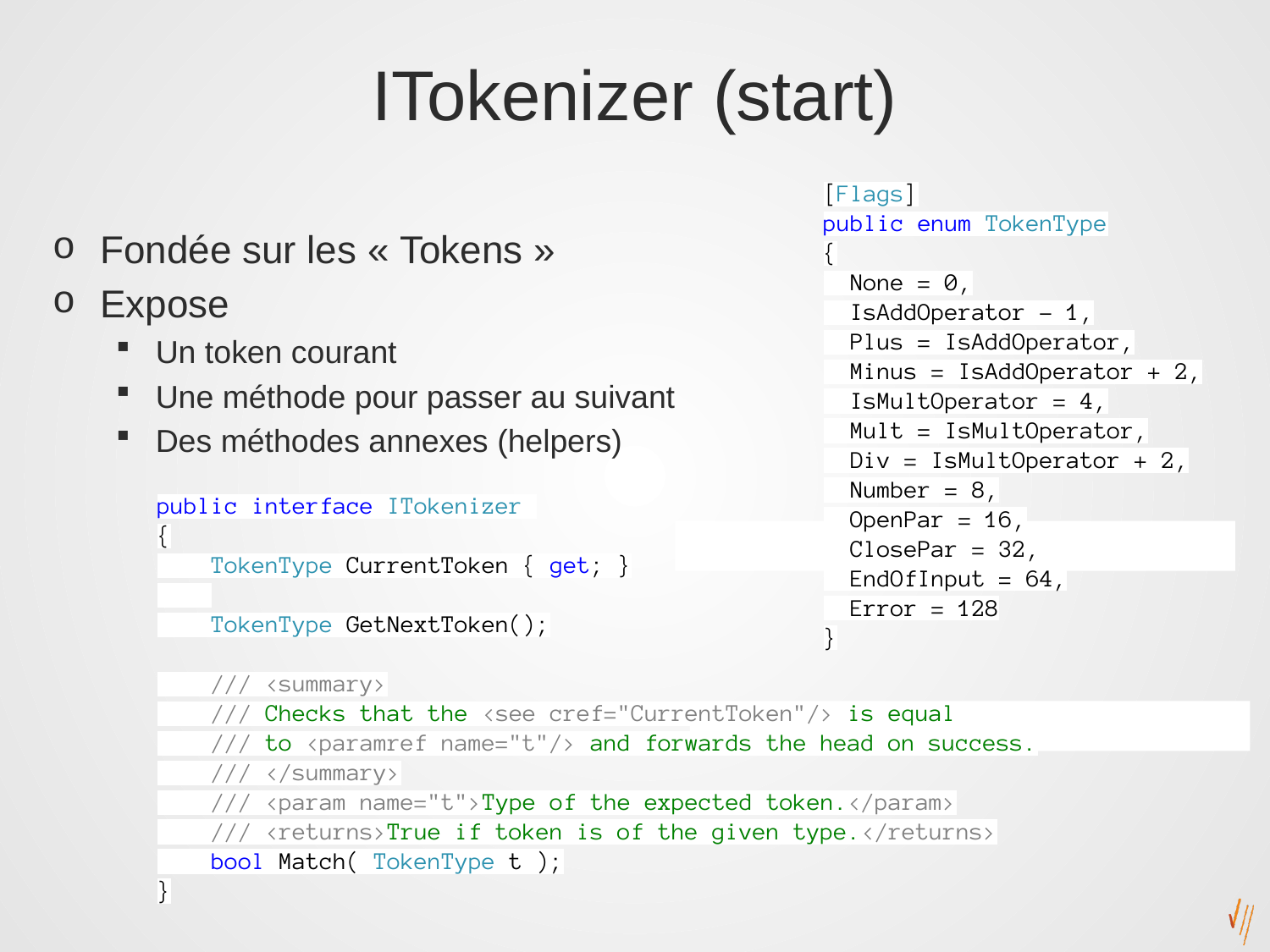

# ITokenizer (start)
[Flags]
public enum TokenType
{
  None = 0,
  IsAddOperator - 1,
  Plus = IsAddOperator,
  Minus = IsAddOperator + 2,
  IsMultOperator = 4,
  Mult = IsMultOperator,
  Div = IsMultOperator + 2,
  Number = 8,
  OpenPar = 16,
  ClosePar = 32,
  EndOfInput = 64,
  Error = 128
}
Fondée sur les « Tokens »
Expose
Un token courant
Une méthode pour passer au suivant
Des méthodes annexes (helpers)

public interface ITokenizer
{
    TokenType CurrentToken { get; }

    TokenType GetNextToken();

    /// <summary>
    /// Checks that the <see cref="CurrentToken"/> is equal
    /// to <paramref name="t"/> and forwards the head on success.
    /// </summary>
    /// <param name="t">Type of the expected token.</param>
    /// <returns>True if token is of the given type.</returns>
    bool Match( TokenType t );
}